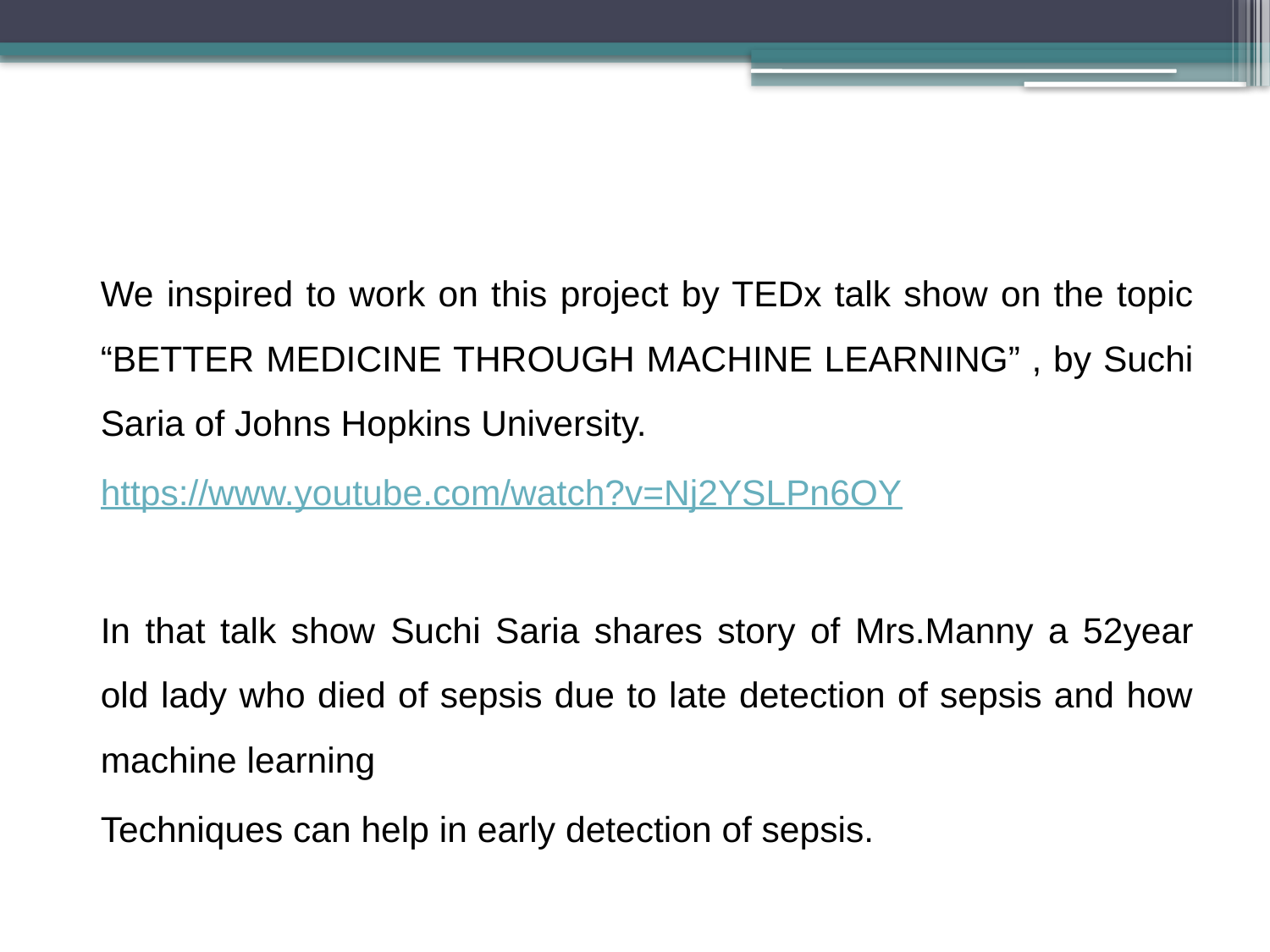

#
We inspired to work on this project by TEDx talk show on the topic “BETTER MEDICINE THROUGH MACHINE LEARNING” , by Suchi Saria of Johns Hopkins University.
https://www.youtube.com/watch?v=Nj2YSLPn6OY

In that talk show Suchi Saria shares story of Mrs.Manny a 52year old lady who died of sepsis due to late detection of sepsis and how machine learning
Techniques can help in early detection of sepsis.